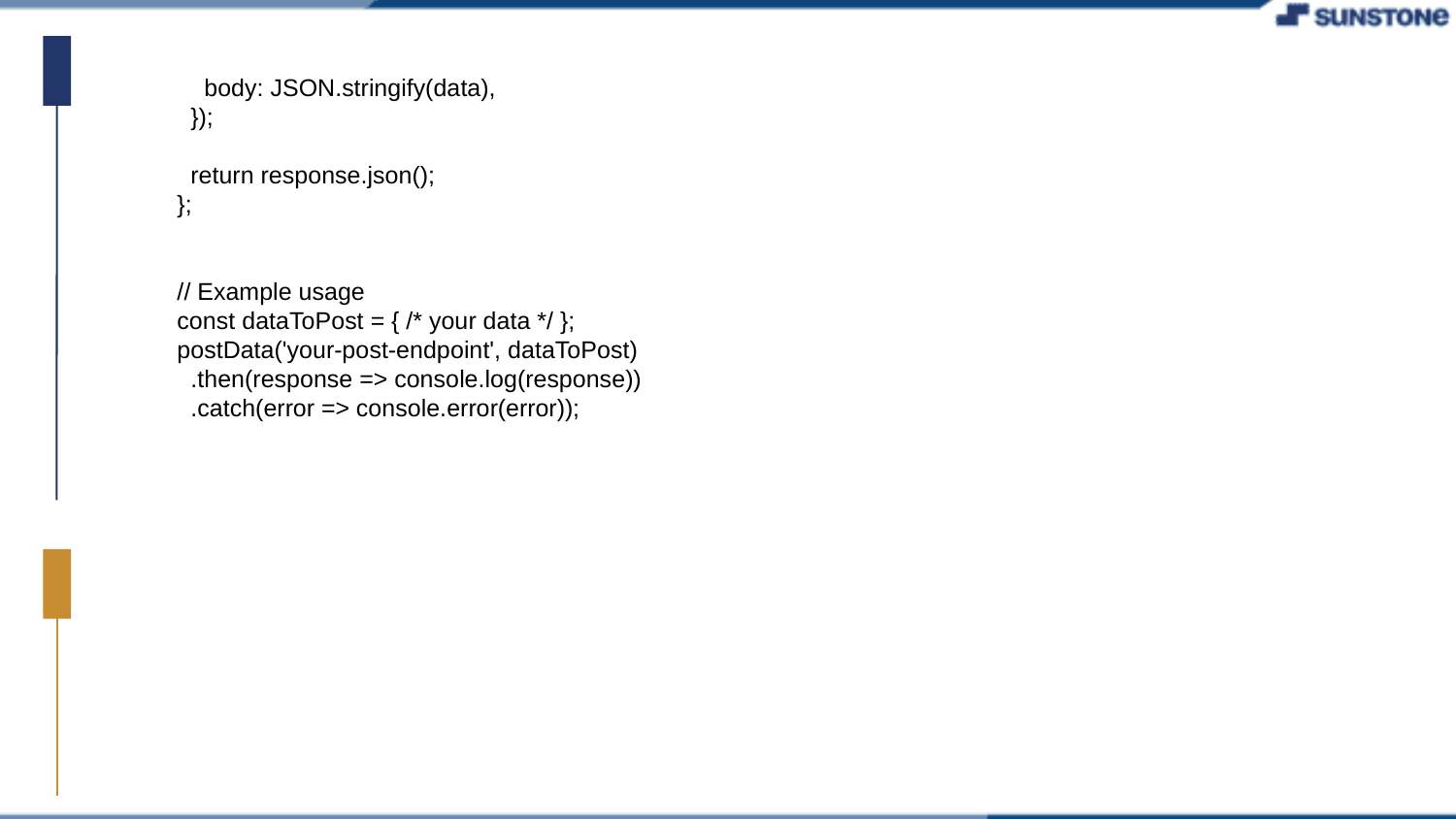

body: JSON.stringify(data),
  });

  return response.json();
};

// Example usage
const dataToPost = { /* your data */ };
postData('your-post-endpoint', dataToPost)
  .then(response => console.log(response))
  .catch(error => console.error(error));